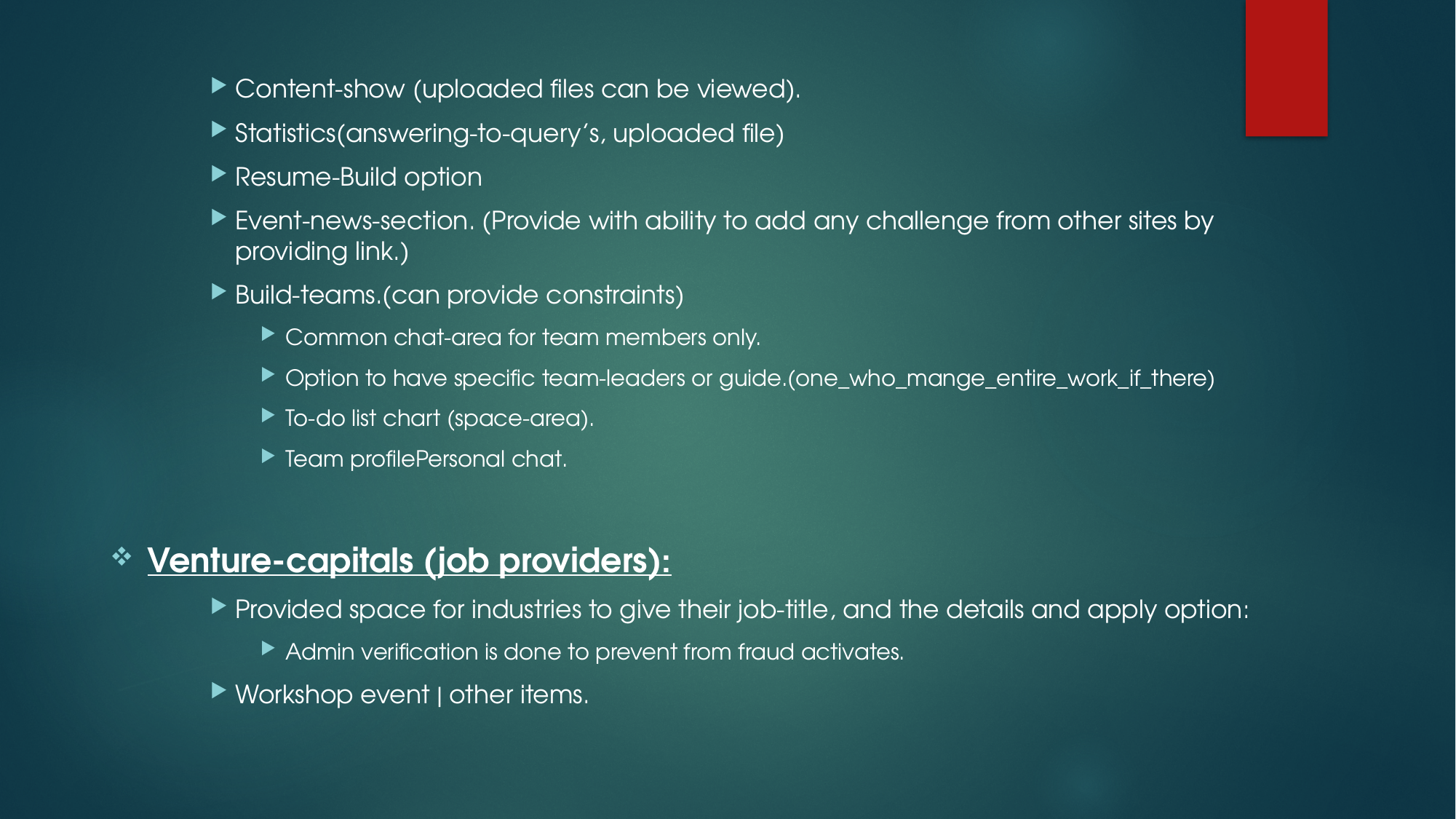

Content-show (uploaded files can be viewed).
Statistics(answering-to-query’s, uploaded file)
Resume-Build option
Event-news-section. (Provide with ability to add any challenge from other sites by providing link.)
Build-teams.(can provide constraints)
Common chat-area for team members only.
Option to have specific team-leaders or guide.(one_who_mange_entire_work_if_there)
To-do list chart (space-area).
Team profilePersonal chat.

Venture-capitals (job providers):
Provided space for industries to give their job-title, and the details and apply option:
Admin verification is done to prevent from fraud activates.
Workshop event | other items.